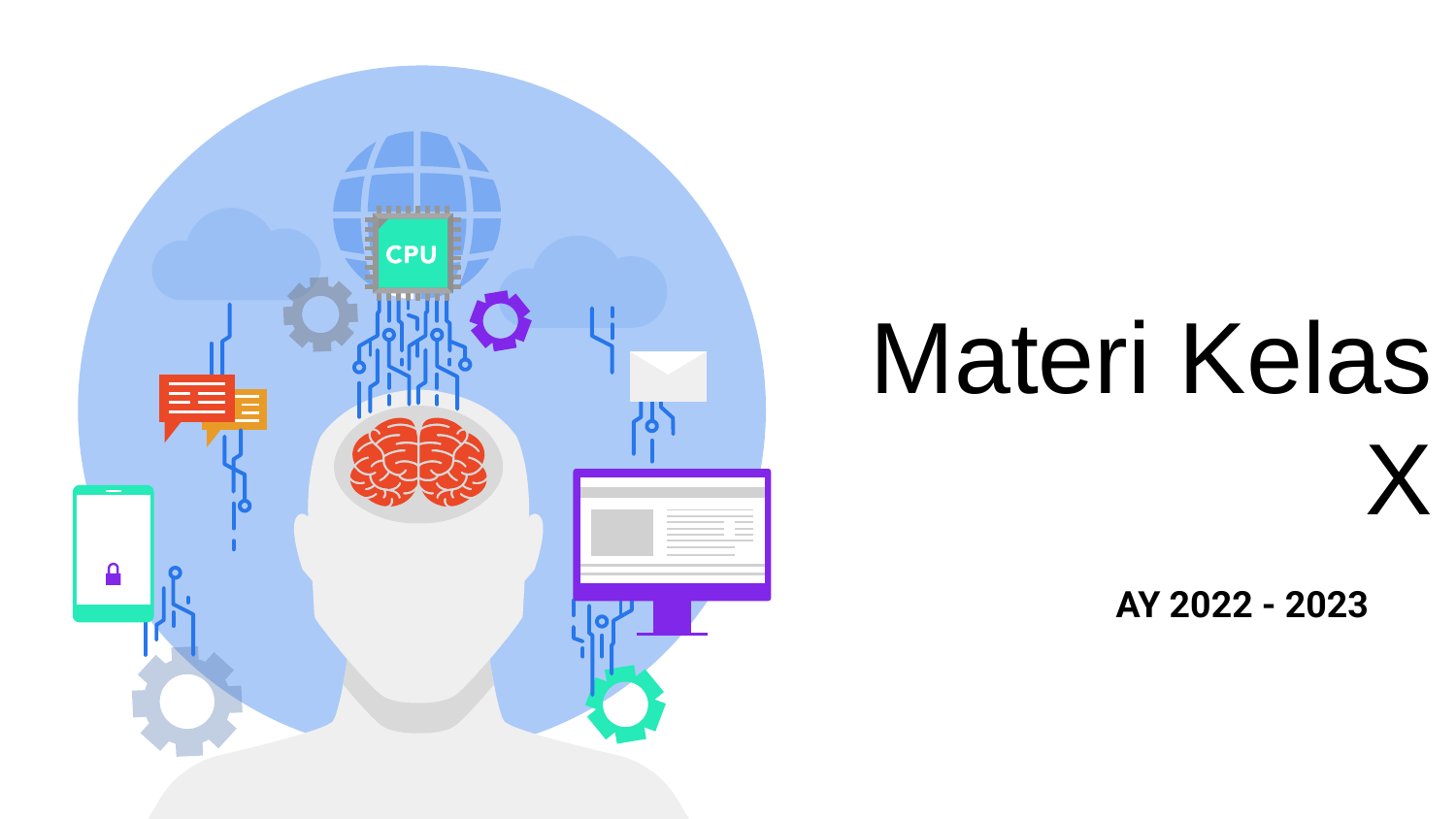

# Materi Kelas X
AY 2022 - 2023